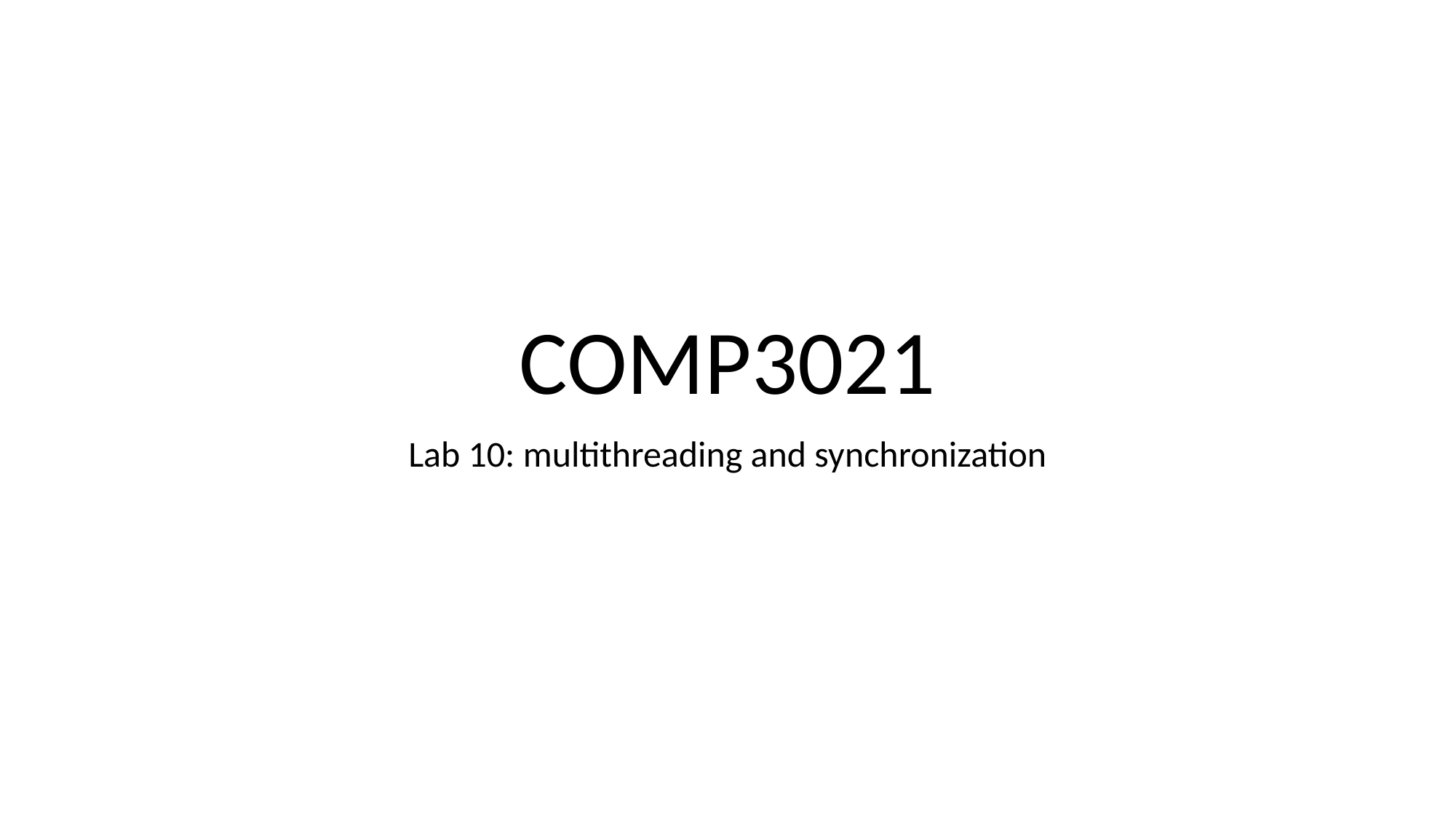

# COMP3021
Lab 10: multithreading and synchronization